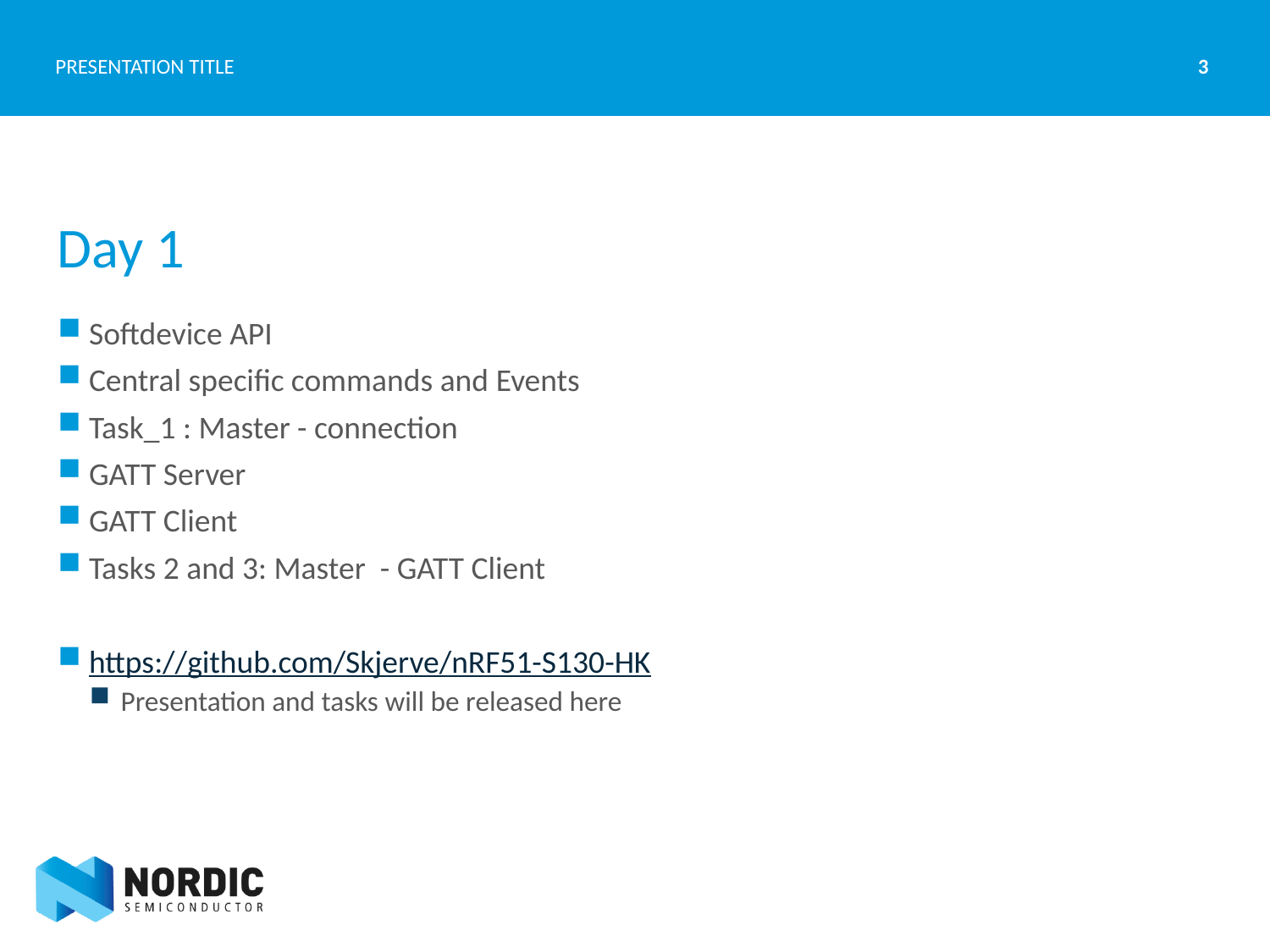

3
PRESENTATION TITLE
# Day 1
Softdevice API
Central specific commands and Events
Task_1 : Master - connection
GATT Server
GATT Client
Tasks 2 and 3: Master  - GATT Client

https://github.com/Skjerve/nRF51-S130-HK
Presentation and tasks will be released here